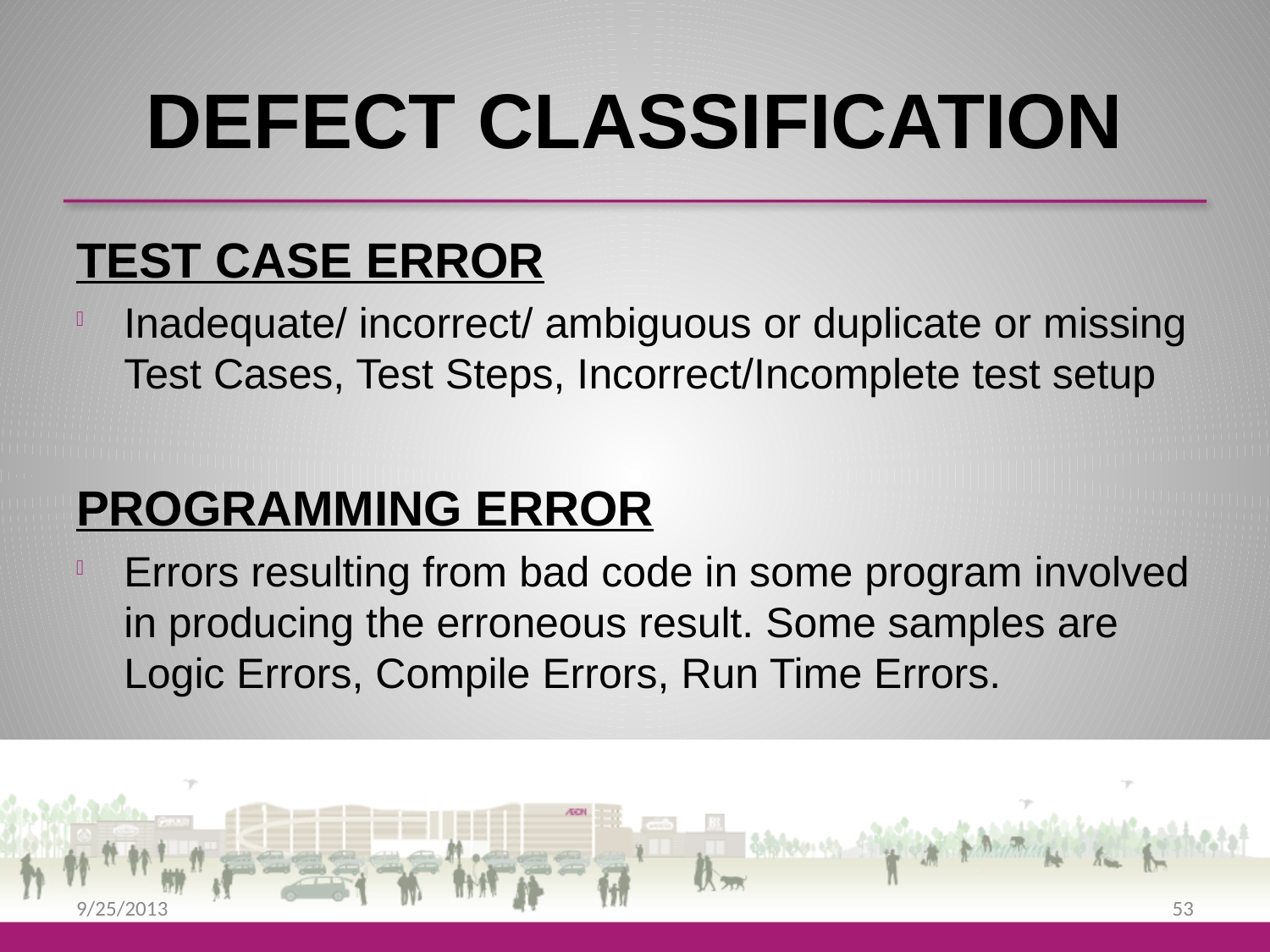

# DEFECT CLASSIFICATION
TEST CASE ERROR
Inadequate/ incorrect/ ambiguous or duplicate or missing Test Cases, Test Steps, Incorrect/Incomplete test setup

PROGRAMMING ERROR
Errors resulting from bad code in some program involved in producing the erroneous result. Some samples are Logic Errors, Compile Errors, Run Time Errors.

9/25/2013

53